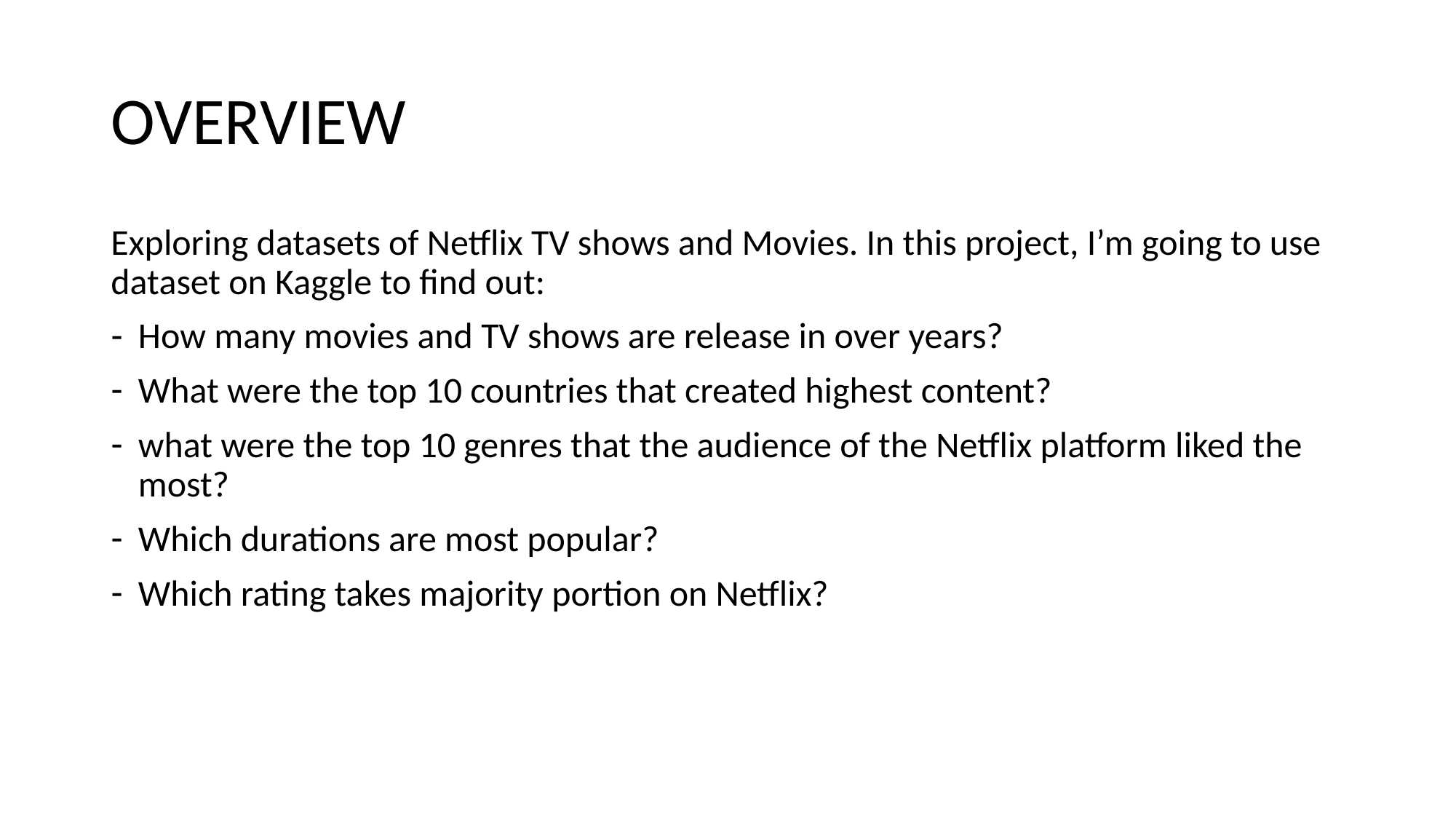

# OVERVIEW
Exploring datasets of Netflix TV shows and Movies. In this project, I’m going to use dataset on Kaggle to find out:
How many movies and TV shows are release in over years?
What were the top 10 countries that created highest content?
what were the top 10 genres that the audience of the Netflix platform liked the most?
Which durations are most popular?
Which rating takes majority portion on Netflix?